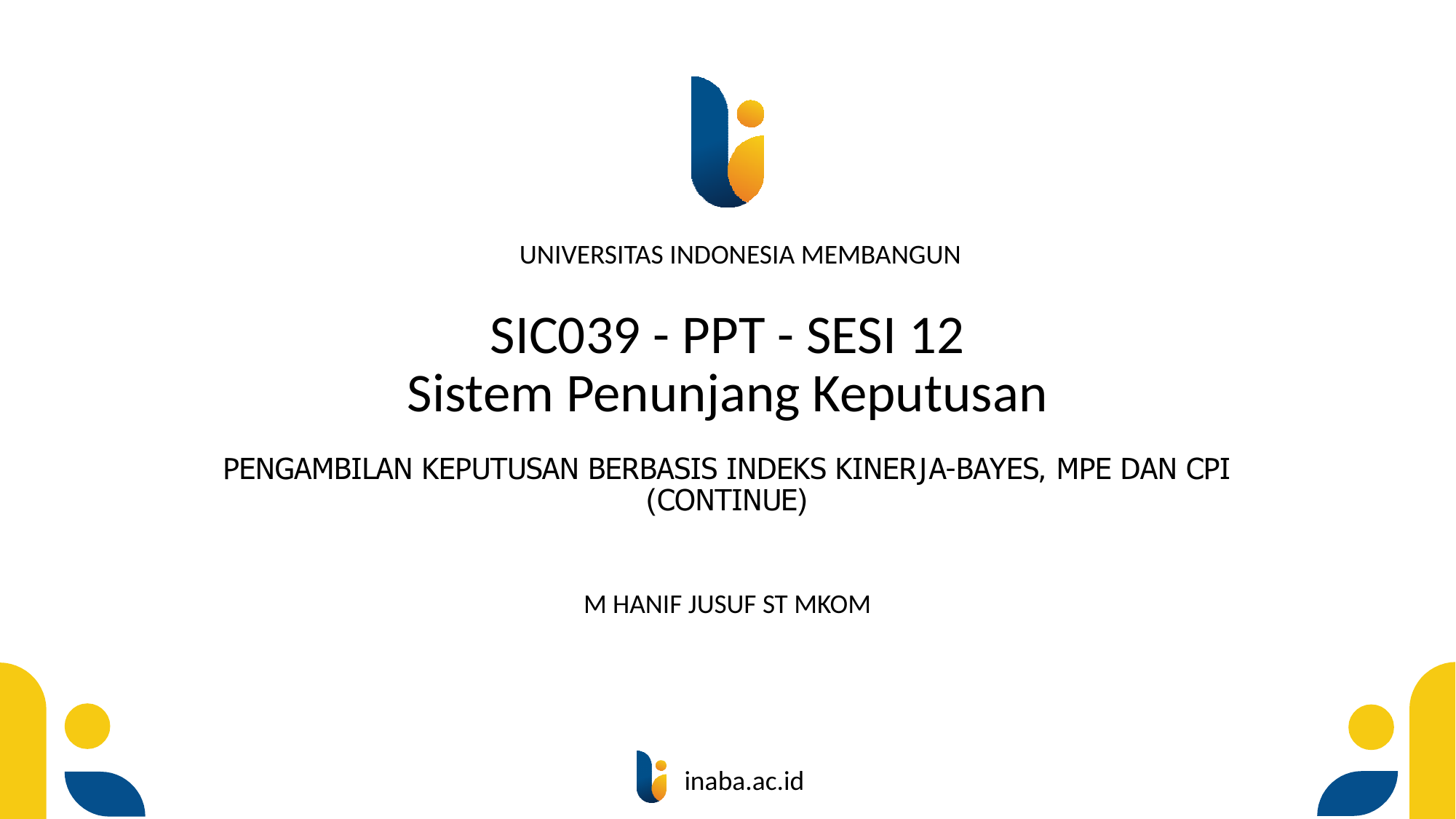

# SIC039 - PPT - SESI 12 Sistem Penunjang Keputusan

Pengambilan Keputusan Berbasis Indeks Kinerja-Bayes, MPE dan CPI (Continue)

M HANIF JUSUF ST MKOM